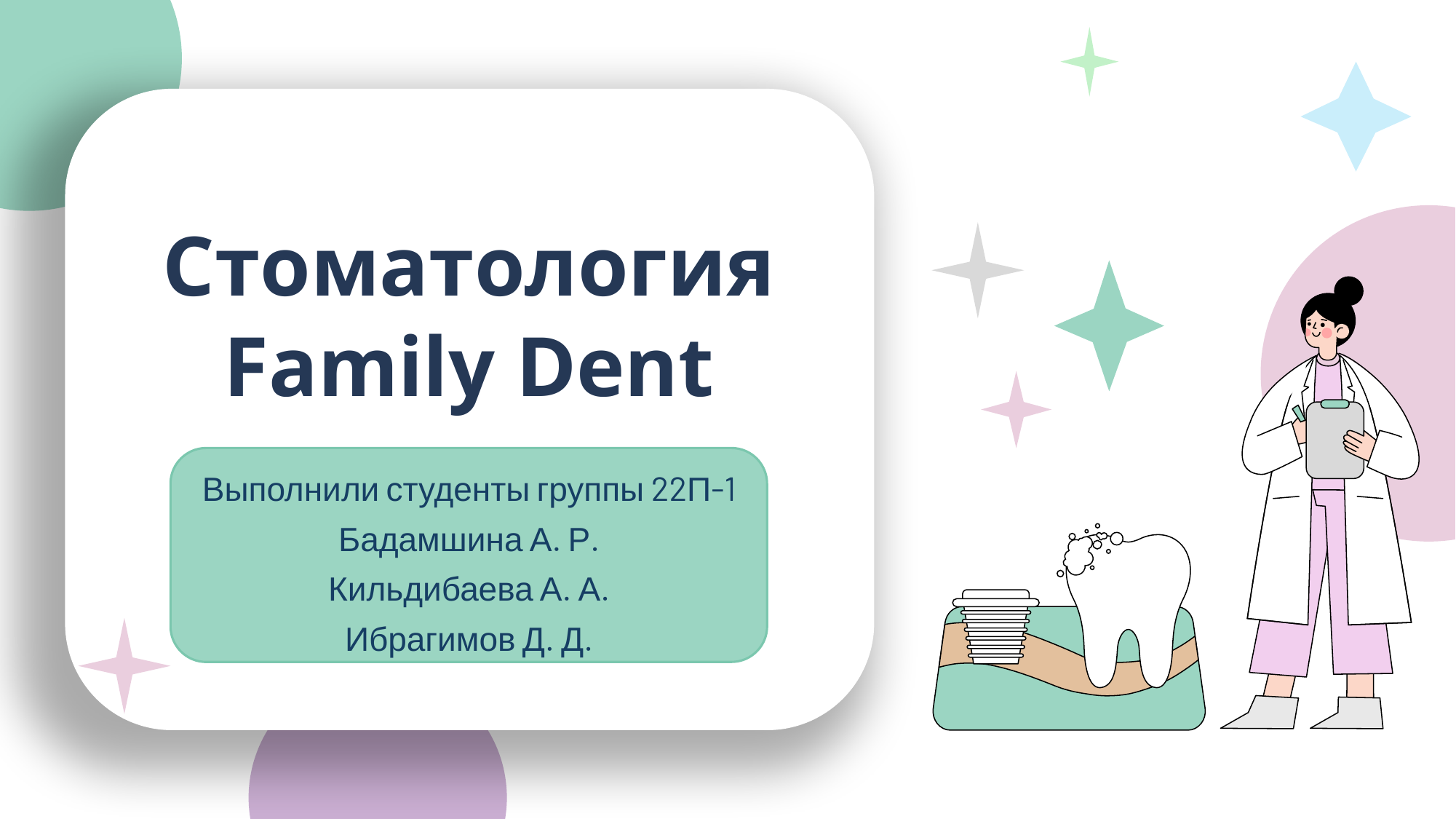

# Стоматология Family Dent

Выполнили студенты группы 22П-1
Бадамшина А. Р.
Кильдибаева А. А.
Ибрагимов Д. Д.